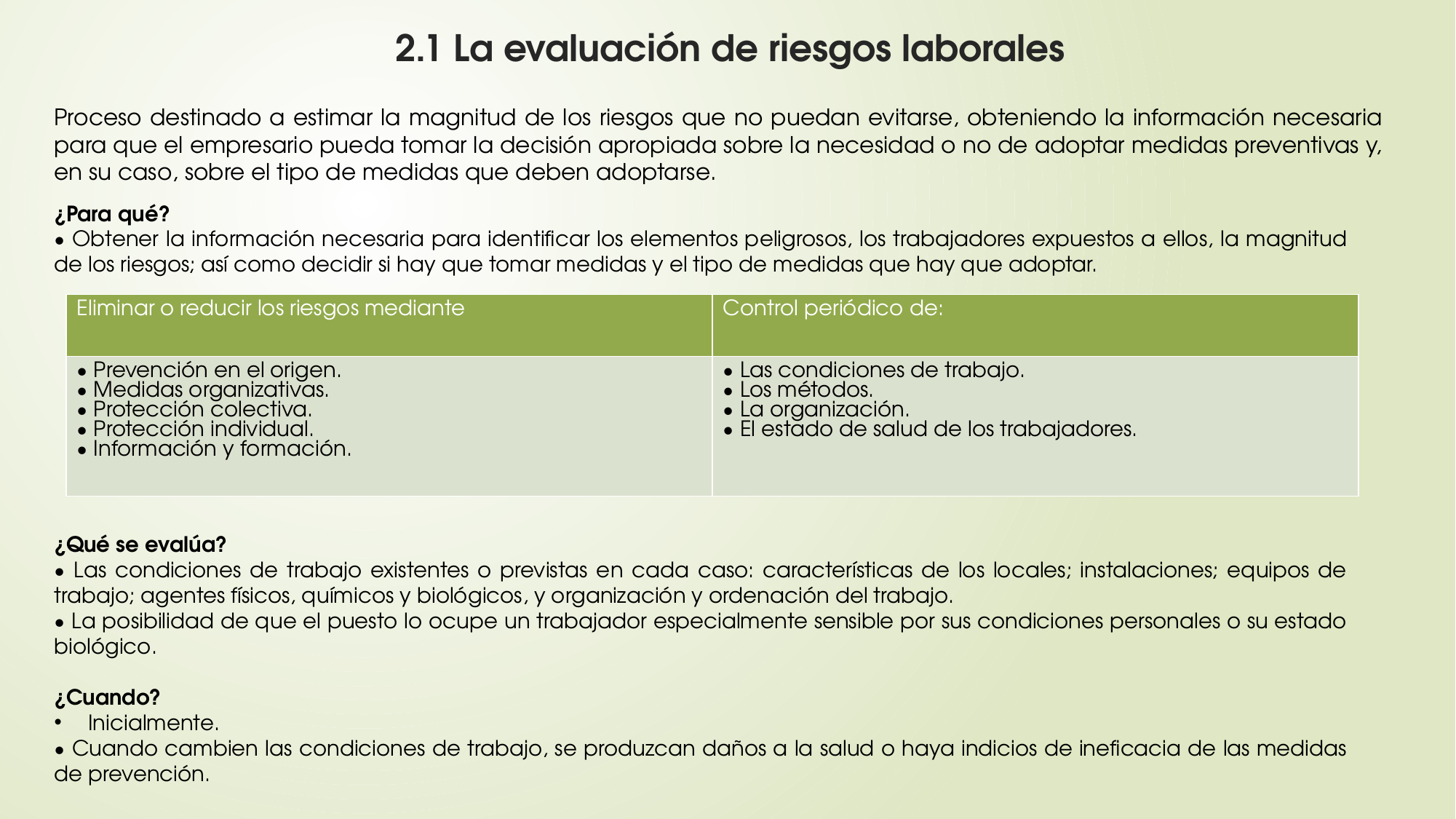

2.1 La evaluación de riesgos laborales
Proceso destinado a estimar la magnitud de los riesgos que no puedan evitarse, obteniendo la información necesaria para que el empresario pueda tomar la decisión apropiada sobre la necesidad o no de adoptar medidas preventivas y, en su caso, sobre el tipo de medidas que deben adoptarse.
¿Para qué?
• Obtener la información necesaria para identificar los elementos peligrosos, los trabajadores expuestos a ellos, la magnitud de los riesgos; así como decidir si hay que tomar medidas y el tipo de medidas que hay que adoptar.

¿Qué se evalúa?
• Las condiciones de trabajo existentes o previstas en cada caso: características de los locales; instalaciones; equipos de trabajo; agentes físicos, químicos y biológicos, y organización y ordenación del trabajo.
• La posibilidad de que el puesto lo ocupe un trabajador especialmente sensible por sus condiciones personales o su estado biológico.

¿Cuando?
Inicialmente.
• Cuando cambien las condiciones de trabajo, se produzcan daños a la salud o haya indicios de ineficacia de las medidas de prevención.
| Eliminar o reducir los riesgos mediante | Control periódico de: |
| --- | --- |
| • Prevención en el origen. • Medidas organizativas. • Protección colectiva. • Protección individual. • Información y formación. | • Las condiciones de trabajo. • Los métodos. • La organización. • El estado de salud de los trabajadores. |